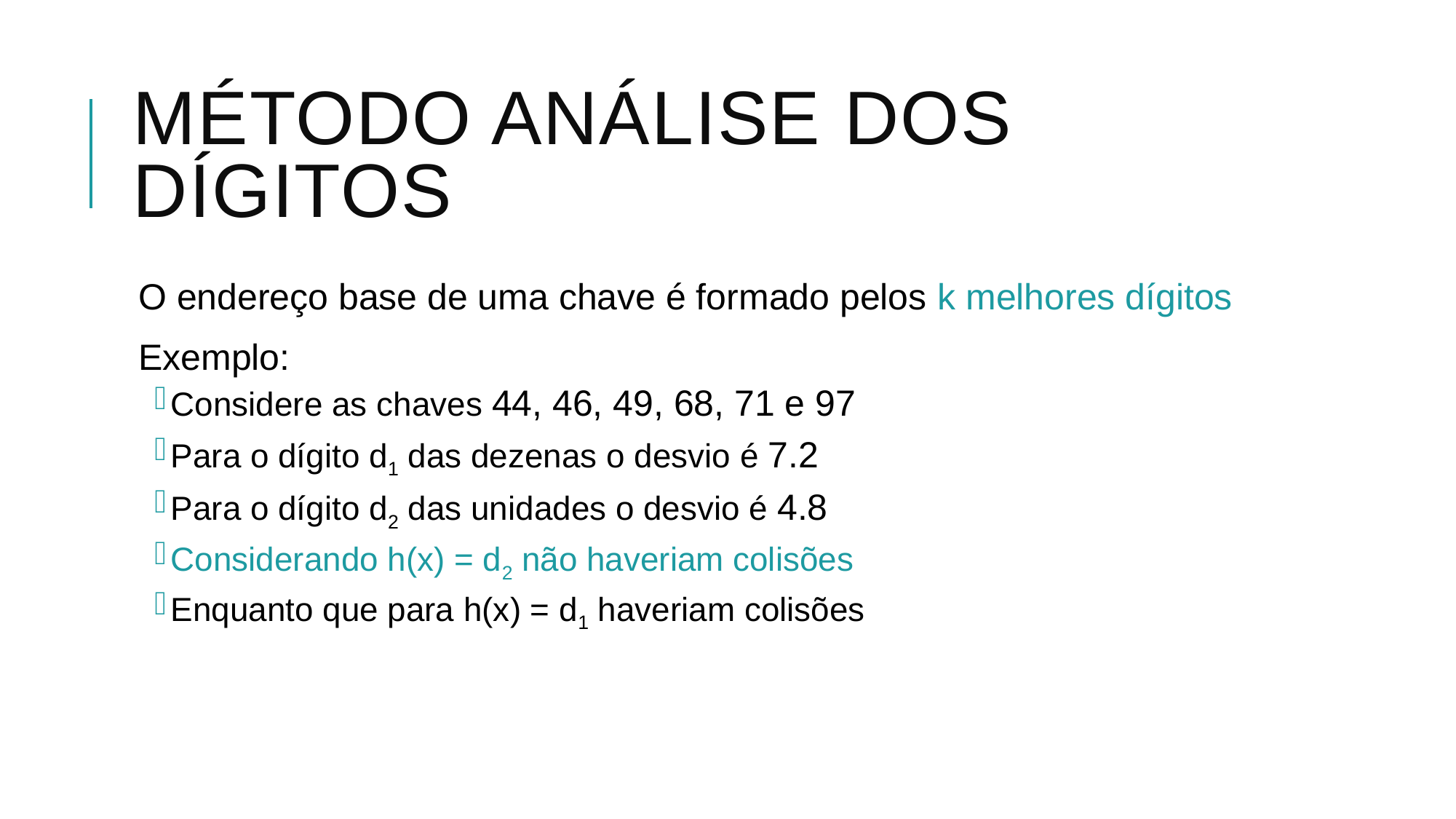

# Método Análise dos Dígitos
O endereço base de uma chave é formado pelos k melhores dígitos
Exemplo:
Considere as chaves 44, 46, 49, 68, 71 e 97
Para o dígito d1 das dezenas o desvio é 7.2
Para o dígito d2 das unidades o desvio é 4.8
Considerando h(x) = d2 não haveriam colisões
Enquanto que para h(x) = d1 haveriam colisões